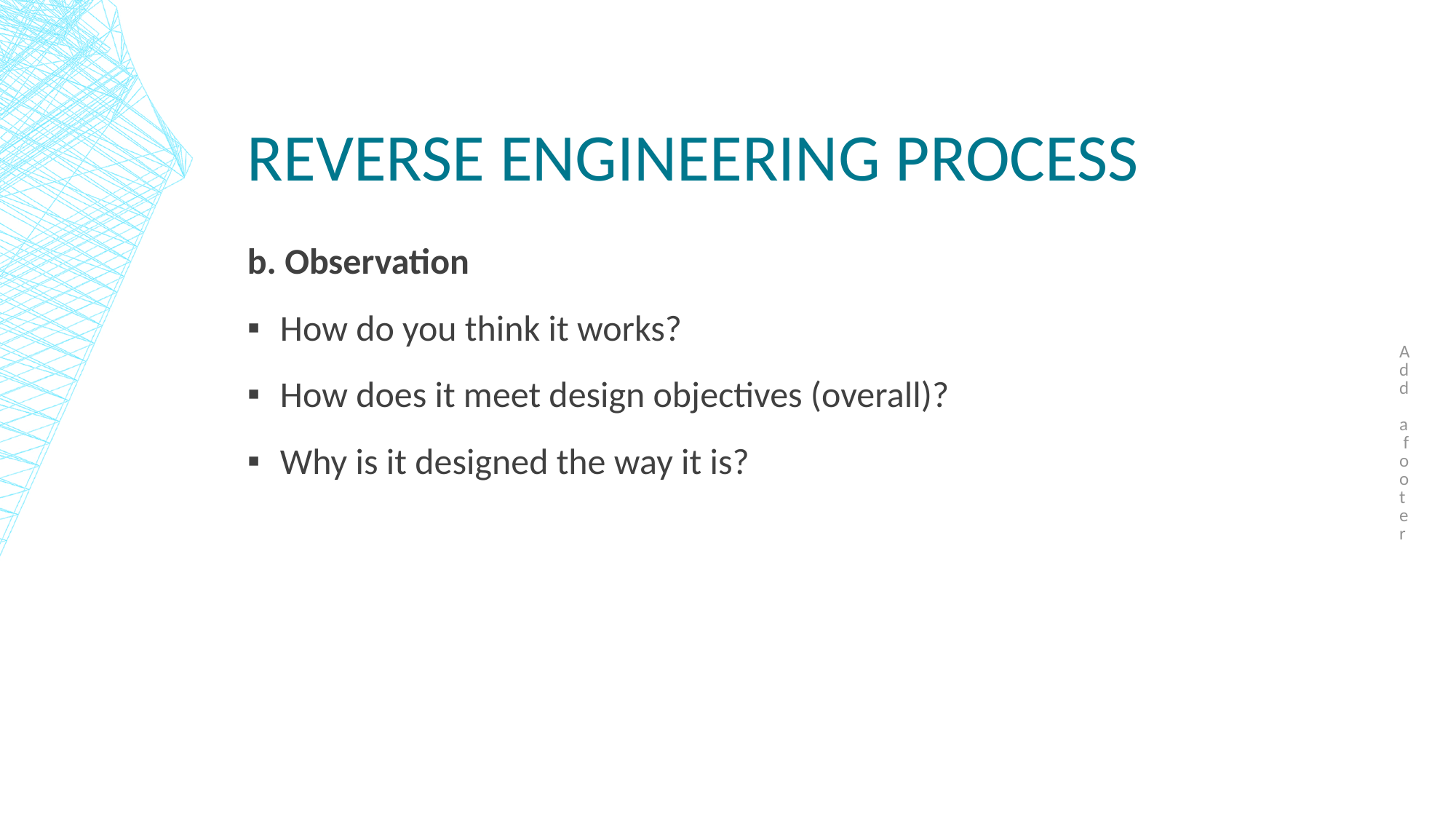

Add a footer
# Reverse engineering process
b. Observation
How do you think it works?
How does it meet design objectives (overall)?
Why is it designed the way it is?